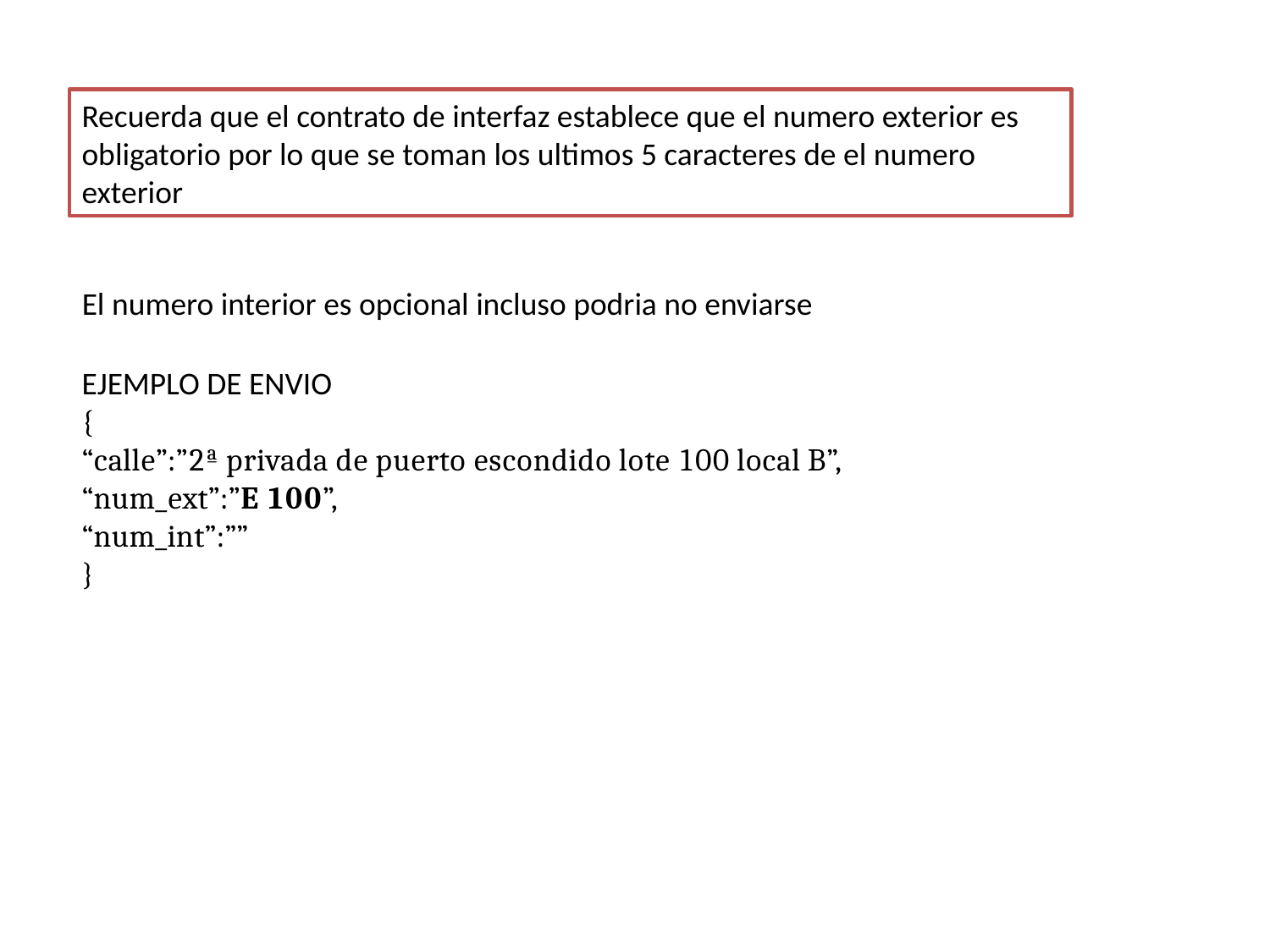

Recuerda que el contrato de interfaz establece que el numero exterior es obligatorio por lo que se toman los ultimos 5 caracteres de el numero exterior
El numero interior es opcional incluso podria no enviarse
EJEMPLO DE ENVIO
{
“calle”:”2ª privada de puerto escondido lote 100 local B”,
“num_ext”:”E 100”,
“num_int”:””
}